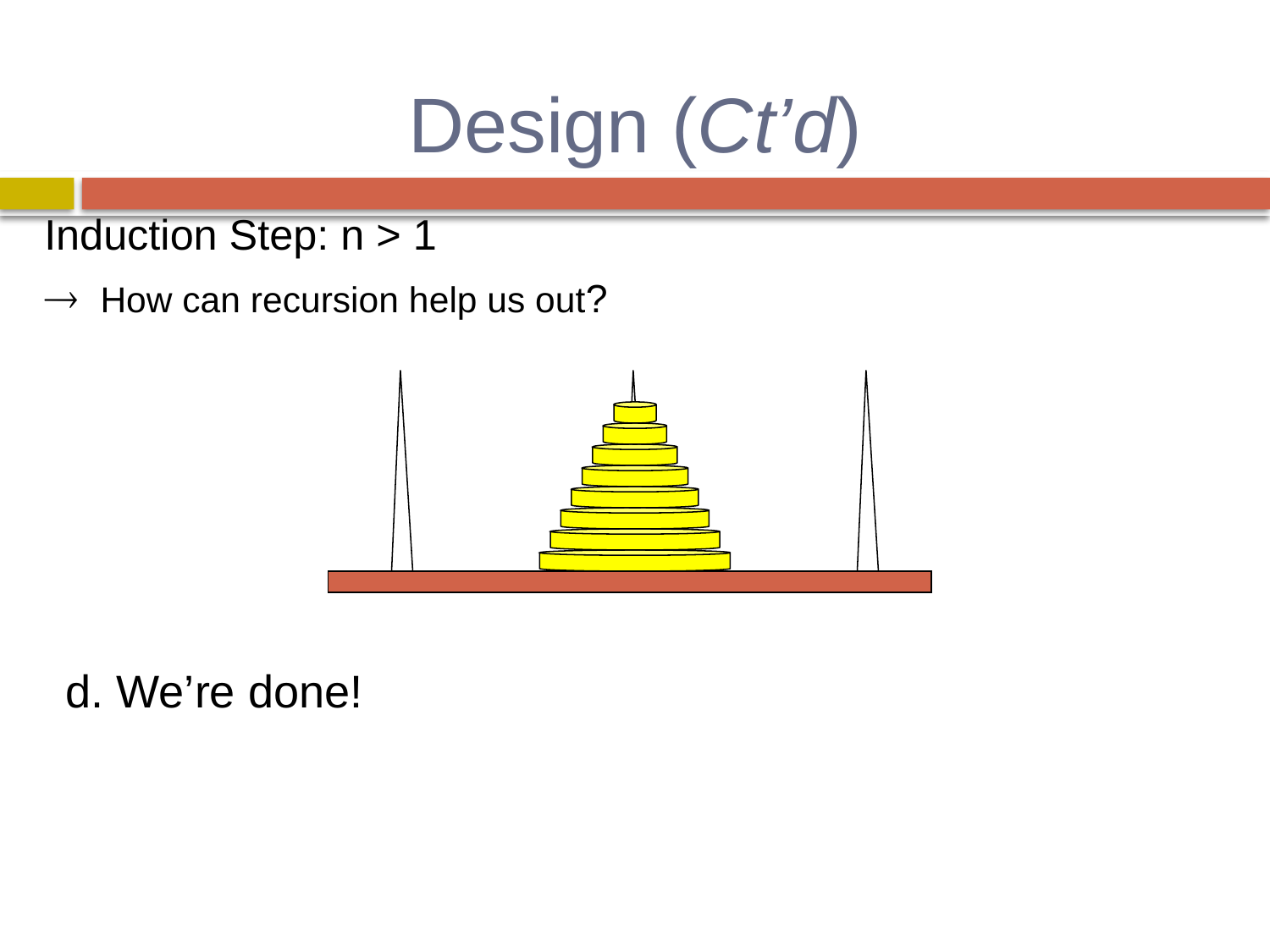

# Design (Ct’d)
Induction Step: n > 1
→ How can recursion help us out?

d. We’re done!